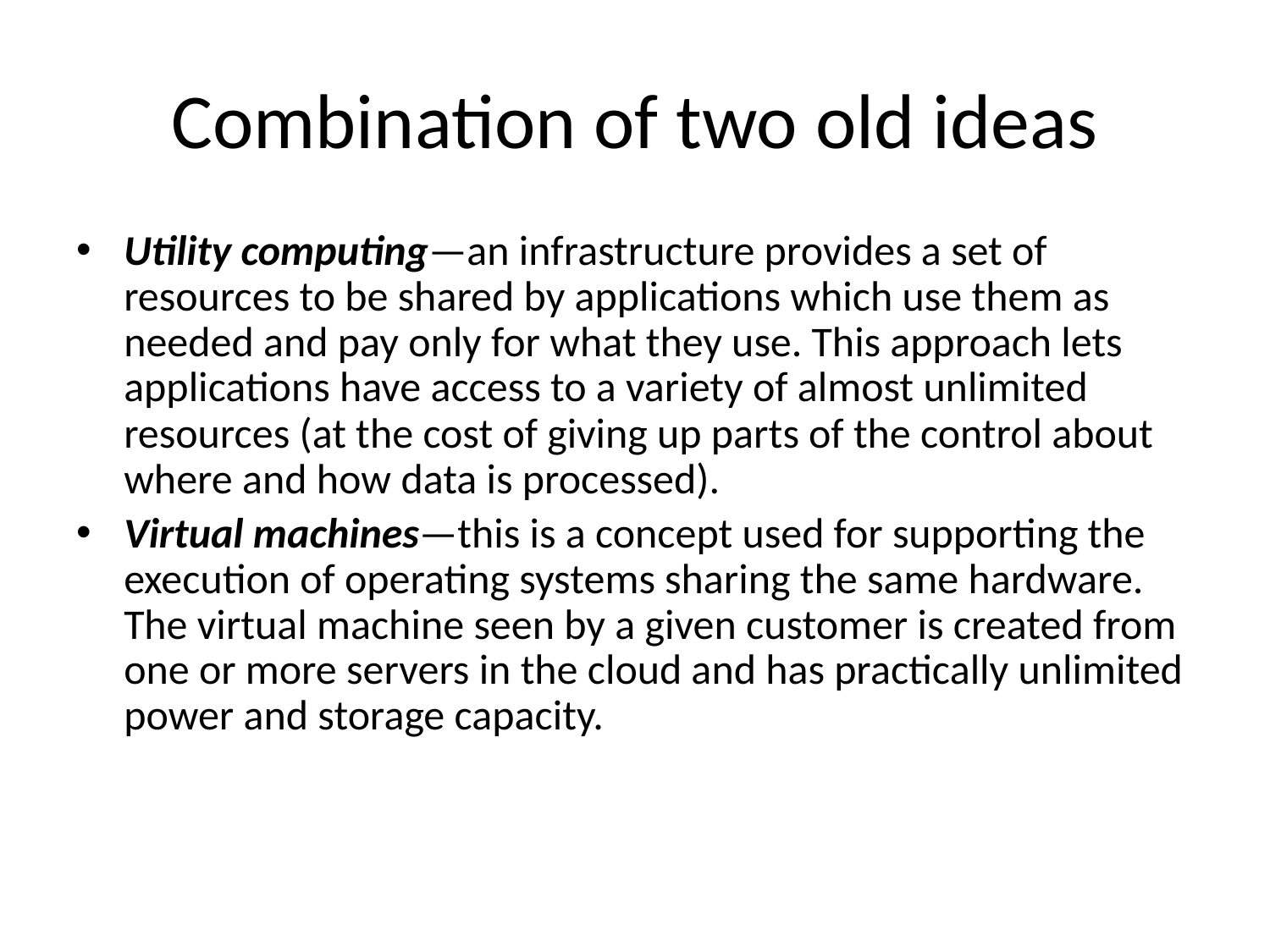

# Combination of two old ideas
Utility computing—an infrastructure provides a set of resources to be shared by applications which use them as needed and pay only for what they use. This approach lets applications have access to a variety of almost unlimited resources (at the cost of giving up parts of the control about where and how data is processed).
Virtual machines—this is a concept used for supporting the execution of operating systems sharing the same hardware. The virtual machine seen by a given customer is created from one or more servers in the cloud and has practically unlimited power and storage capacity.